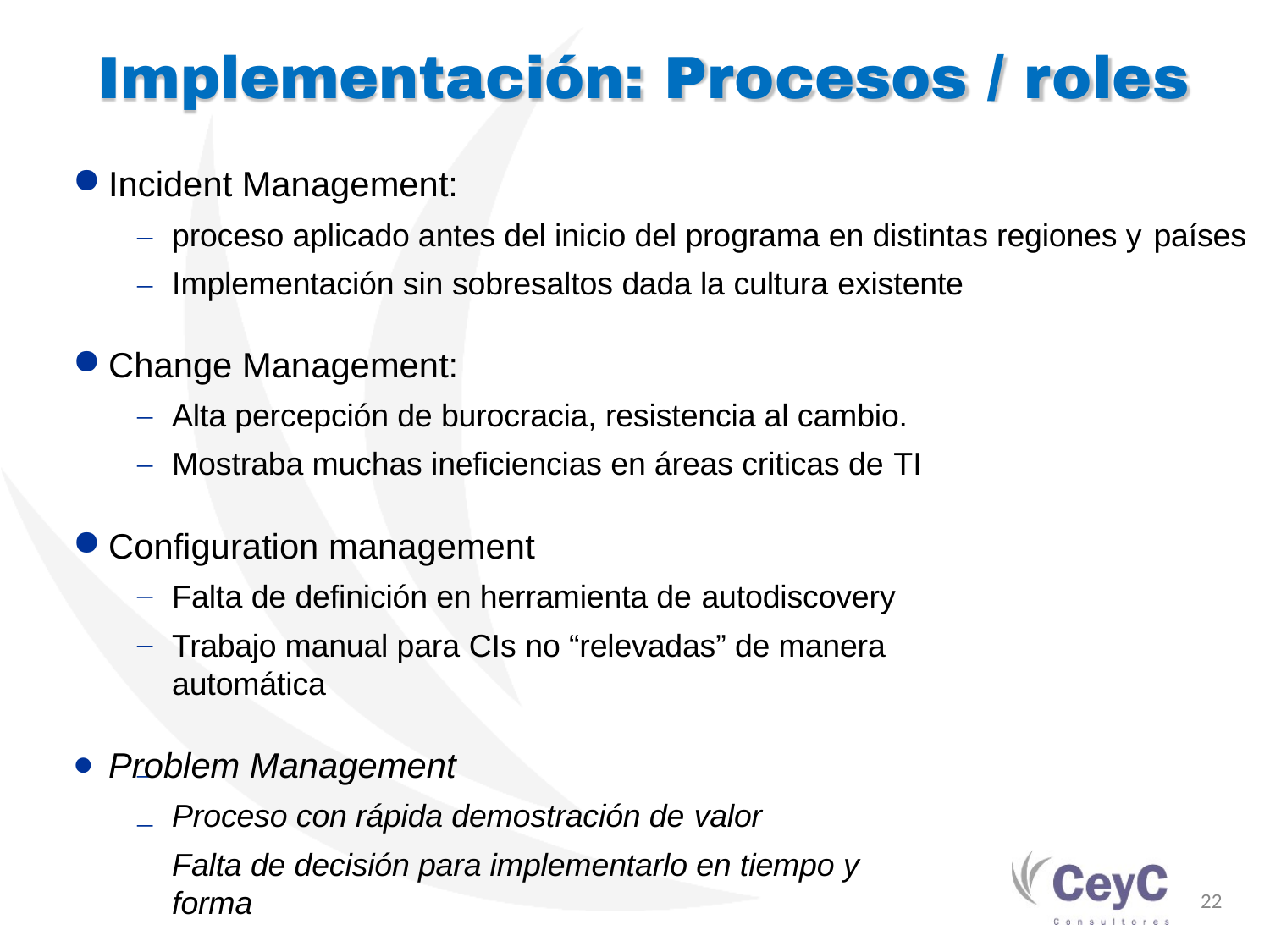

# Implementación: Procesos / roles
Incident Management:
proceso aplicado antes del inicio del programa en distintas regiones y países
Implementación sin sobresaltos dada la cultura existente

Change Management:
Alta percepción de burocracia, resistencia al cambio.  Mostraba muchas ineficiencias en áreas criticas de TI

Configuration management
Falta de definición en herramienta de autodiscovery
Trabajo manual para CIs no “relevadas” de manera automática

Problem Management
Proceso con rápida demostración de valor
Falta de decisión para implementarlo en tiempo y forma

22